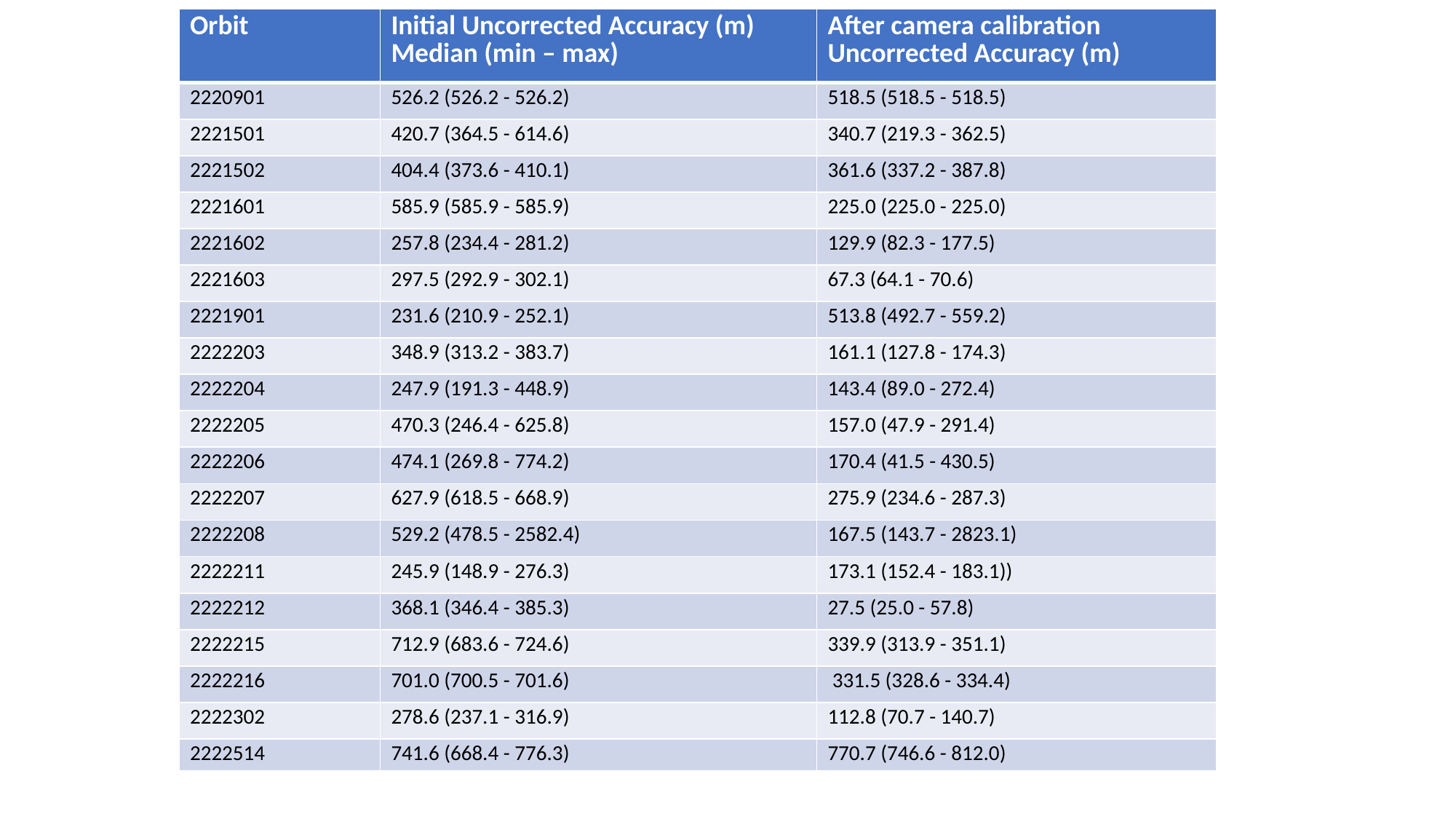

| Orbit | Initial Uncorrected Accuracy (m) Median (min – max) | After camera calibration Uncorrected Accuracy (m) |
| --- | --- | --- |
| 2220901 | 526.2 (526.2 - 526.2) | 518.5 (518.5 - 518.5) |
| 2221501 | 420.7 (364.5 - 614.6) | 340.7 (219.3 - 362.5) |
| 2221502 | 404.4 (373.6 - 410.1) | 361.6 (337.2 - 387.8) |
| 2221601 | 585.9 (585.9 - 585.9) | 225.0 (225.0 - 225.0) |
| 2221602 | 257.8 (234.4 - 281.2) | 129.9 (82.3 - 177.5) |
| 2221603 | 297.5 (292.9 - 302.1) | 67.3 (64.1 - 70.6) |
| 2221901 | 231.6 (210.9 - 252.1) | 513.8 (492.7 - 559.2) |
| 2222203 | 348.9 (313.2 - 383.7) | 161.1 (127.8 - 174.3) |
| 2222204 | 247.9 (191.3 - 448.9) | 143.4 (89.0 - 272.4) |
| 2222205 | 470.3 (246.4 - 625.8) | 157.0 (47.9 - 291.4) |
| 2222206 | 474.1 (269.8 - 774.2) | 170.4 (41.5 - 430.5) |
| 2222207 | 627.9 (618.5 - 668.9) | 275.9 (234.6 - 287.3) |
| 2222208 | 529.2 (478.5 - 2582.4) | 167.5 (143.7 - 2823.1) |
| 2222211 | 245.9 (148.9 - 276.3) | 173.1 (152.4 - 183.1)) |
| 2222212 | 368.1 (346.4 - 385.3) | 27.5 (25.0 - 57.8) |
| 2222215 | 712.9 (683.6 - 724.6) | 339.9 (313.9 - 351.1) |
| 2222216 | 701.0 (700.5 - 701.6) | 331.5 (328.6 - 334.4) |
| 2222302 | 278.6 (237.1 - 316.9) | 112.8 (70.7 - 140.7) |
| 2222514 | 741.6 (668.4 - 776.3) | 770.7 (746.6 - 812.0) |